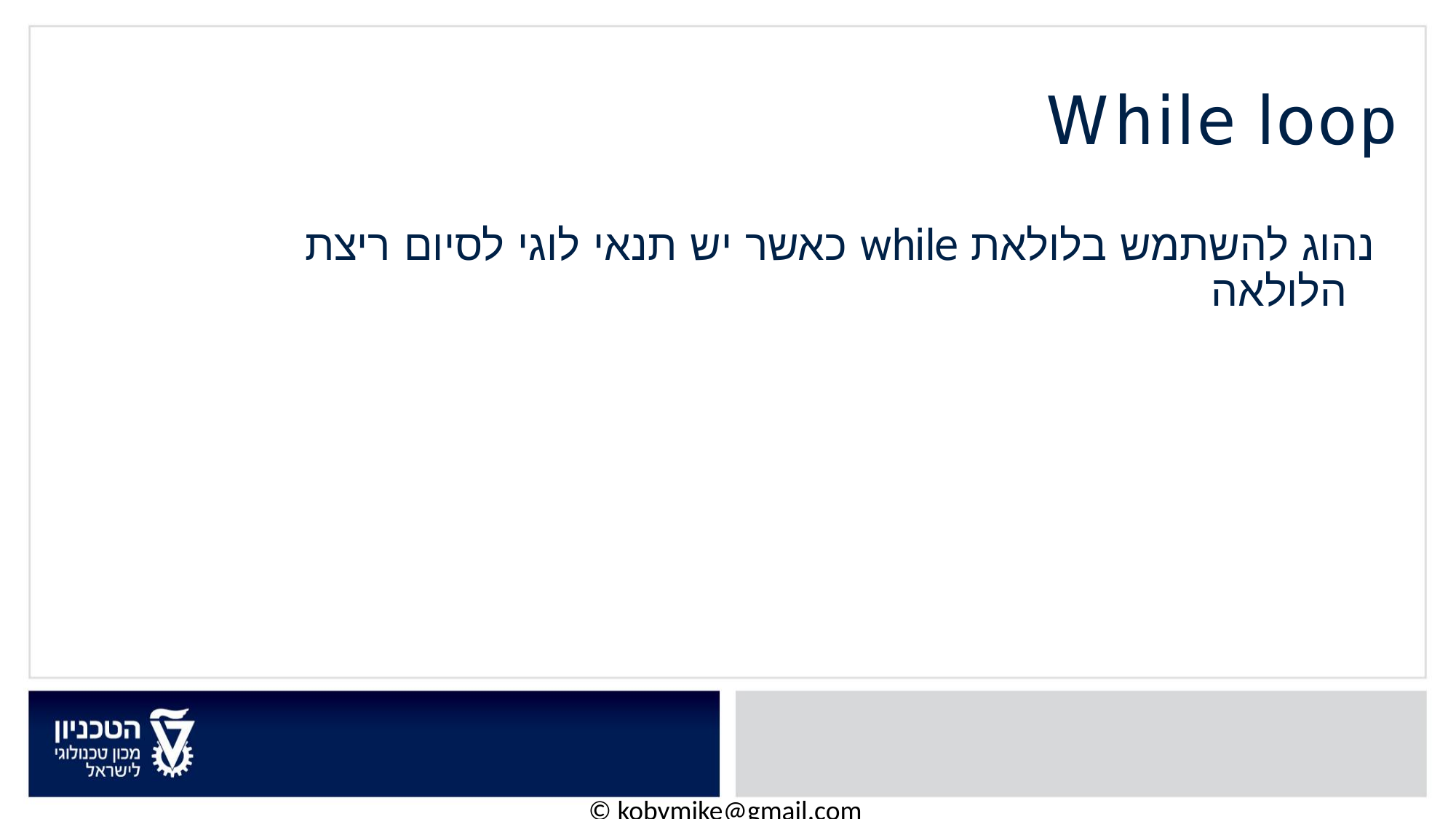

# While loop
נהוג להשתמש בלולאת while כאשר יש תנאי לוגי לסיום ריצת הלולאה